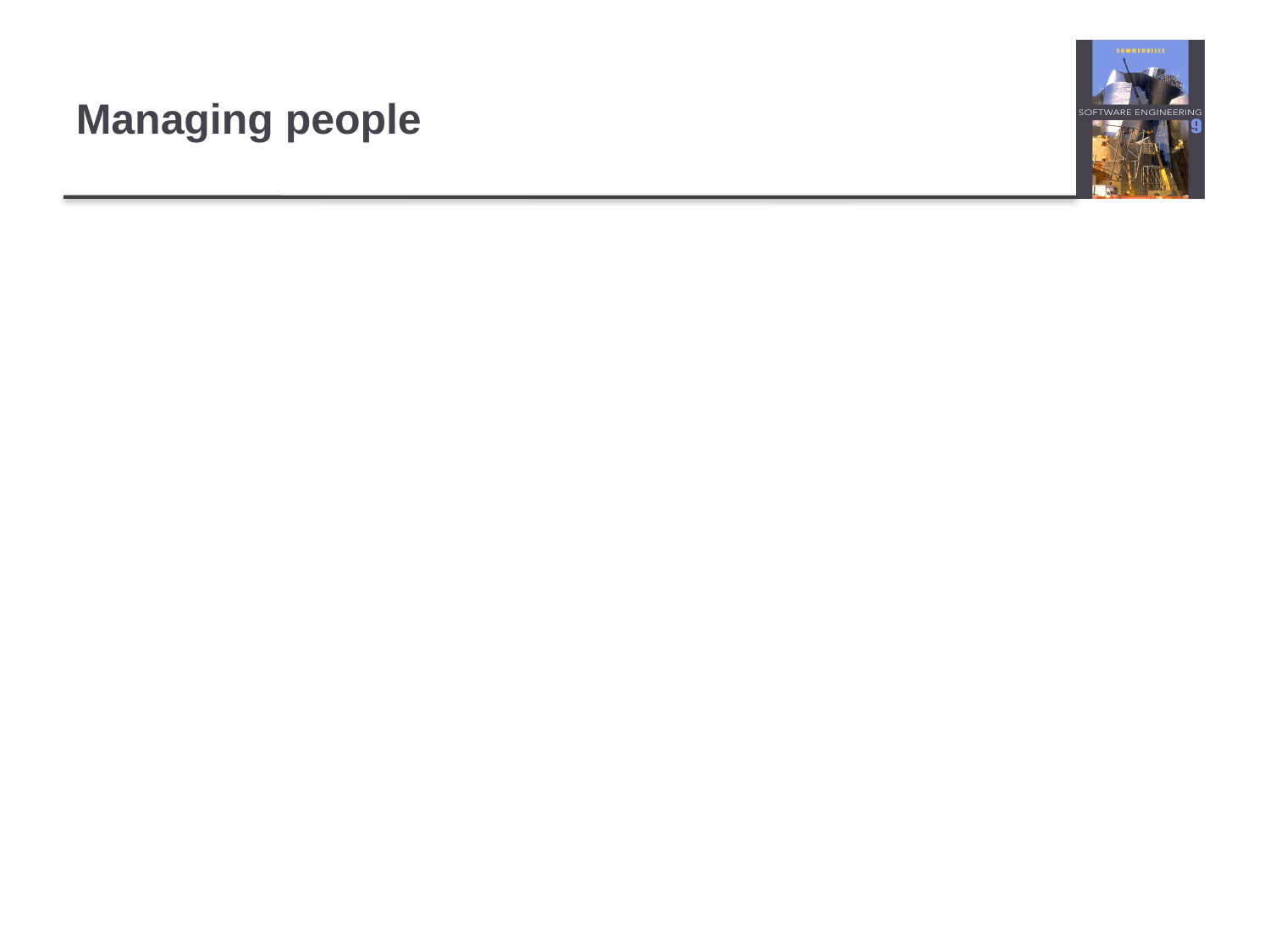

# Managing people
People are an organisation’s most important assets.

The tasks of a manager are essentially people-oriented. Unless there is some understanding of people, management will be unsuccessful.

Poor people management is an important contributor to project failure.